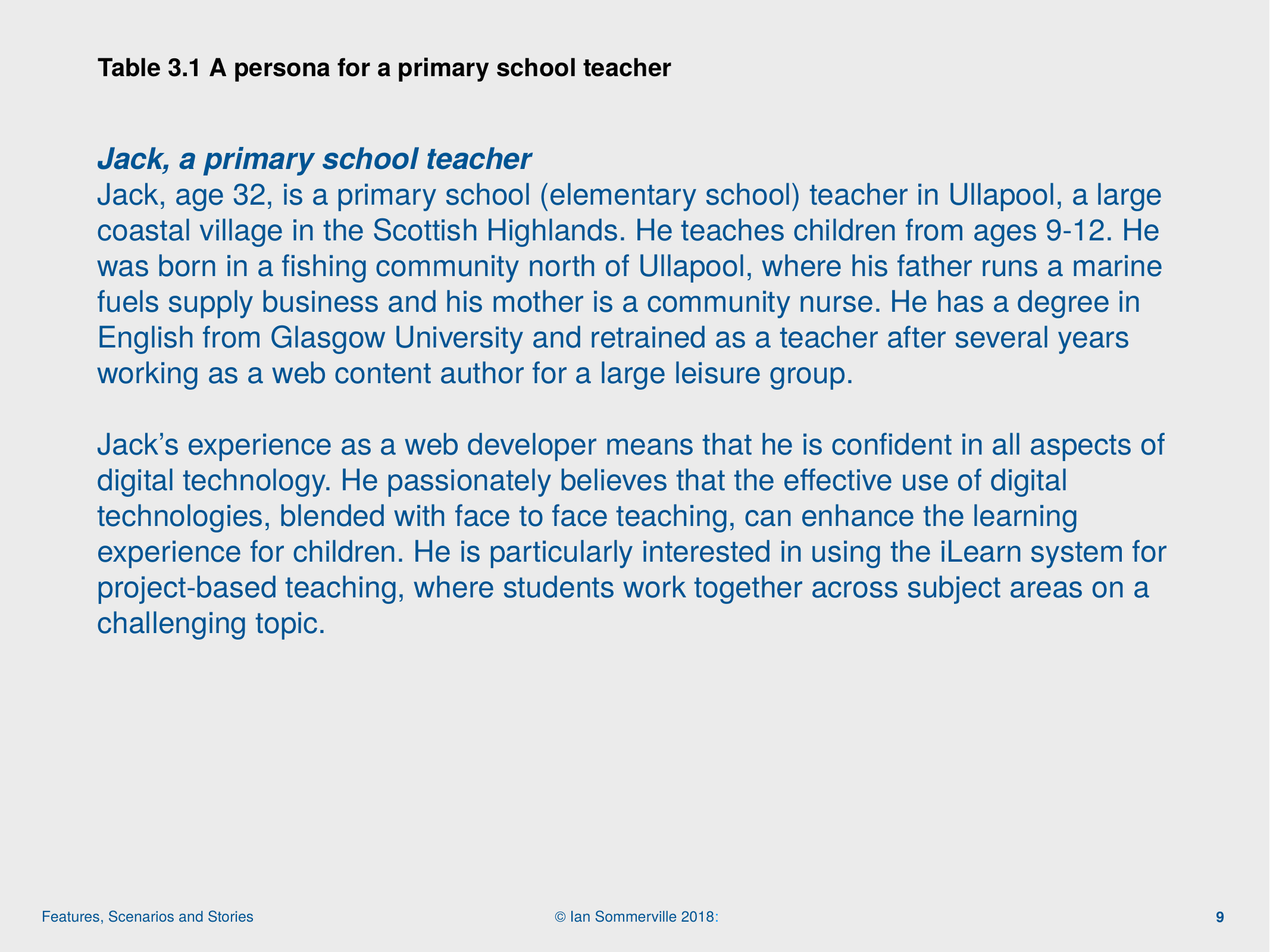

# Table 3.1 A persona for a primary school teacher
Jack, a primary school teacher
Jack, age 32, is a primary school (elementary school) teacher in Ullapool, a large coastal village in the Scottish Highlands. He teaches children from ages 9-12. He was born in a fishing community north of Ullapool, where his father runs a marine fuels supply business and his mother is a community nurse. He has a degree in English from Glasgow University and retrained as a teacher after several years working as a web content author for a large leisure group.

Jack’s experience as a web developer means that he is confident in all aspects of digital technology. He passionately believes that the effective use of digital technologies, blended with face to face teaching, can enhance the learning experience for children. He is particularly interested in using the iLearn system for project-based teaching, where students work together across subject areas on a challenging topic.
9